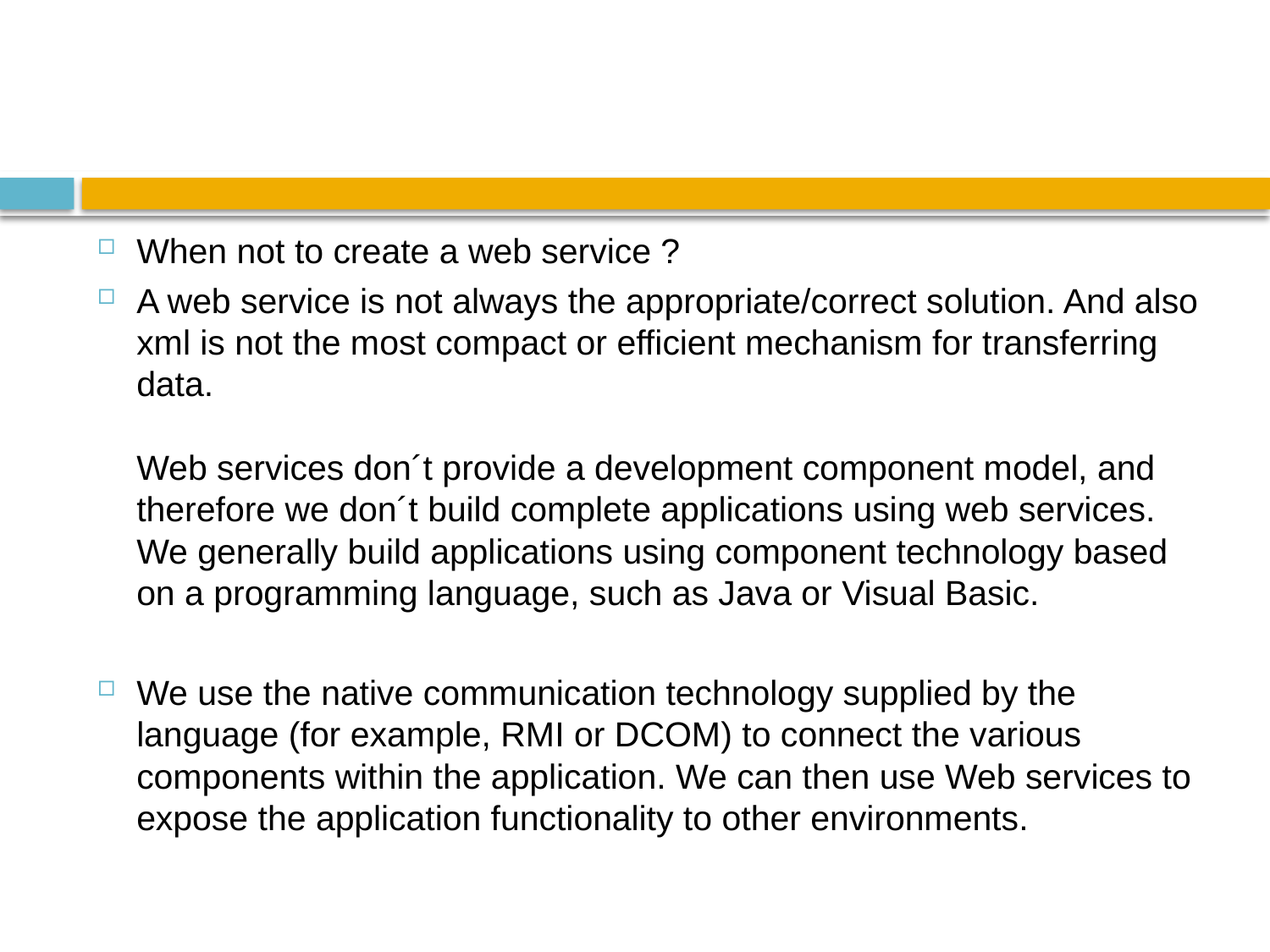

#
When not to create a web service ?
A web service is not always the appropriate/correct solution. And also xml is not the most compact or efficient mechanism for transferring data. 
Web services don´t provide a development component model, and therefore we don´t build complete applications using web services. We generally build applications using component technology based on a programming language, such as Java or Visual Basic.

We use the native communication technology supplied by the language (for example, RMI or DCOM) to connect the various components within the application. We can then use Web services to expose the application functionality to other environments.